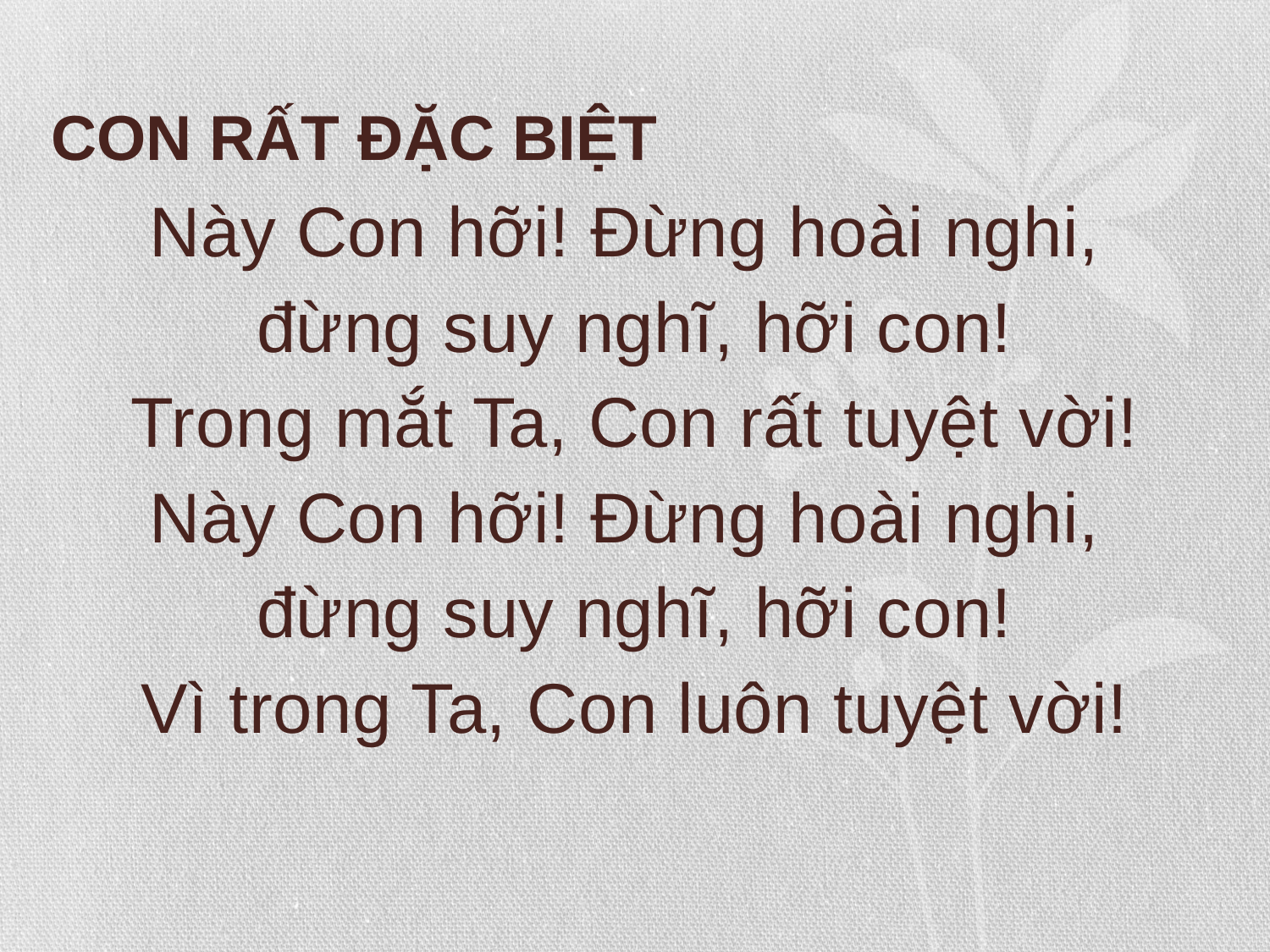

# CON RẤT ĐẶC BIỆT
Này Con hỡi! Đừng hoài nghi,
đừng suy nghĩ, hỡi con!
Trong mắt Ta, Con rất tuyệt vời!
Này Con hỡi! Đừng hoài nghi,
đừng suy nghĩ, hỡi con!
Vì trong Ta, Con luôn tuyệt vời!